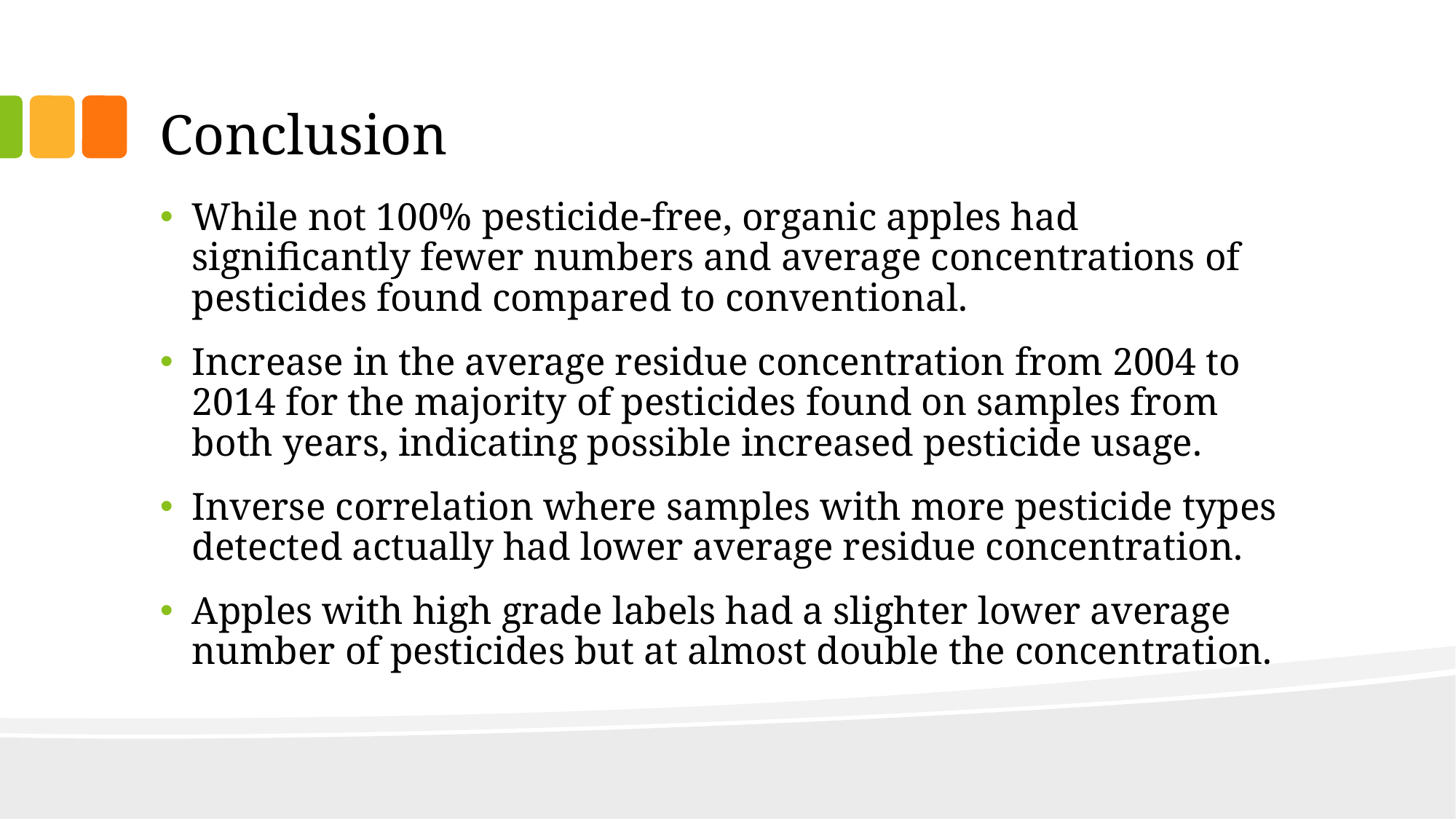

# Conclusion
While not 100% pesticide-free, organic apples had significantly fewer numbers and average concentrations of pesticides found compared to conventional.
Increase in the average residue concentration from 2004 to 2014 for the majority of pesticides found on samples from both years, indicating possible increased pesticide usage.
Inverse correlation where samples with more pesticide types detected actually had lower average residue concentration.
Apples with high grade labels had a slighter lower average number of pesticides but at almost double the concentration.